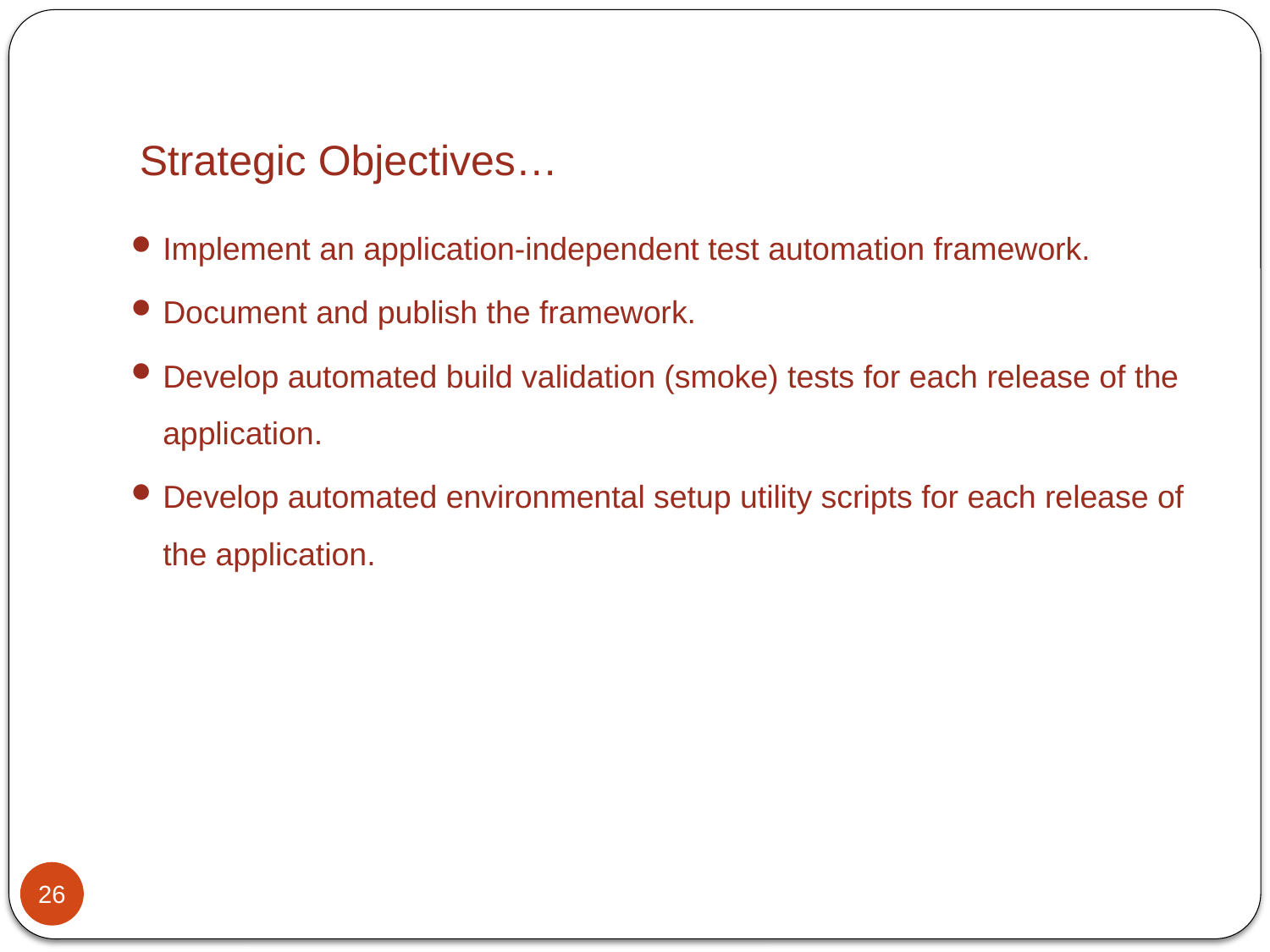

# Strategic Objectives…

Implement an application-independent test automation framework.
Document and publish the framework.
Develop automated build validation (smoke) tests for each release of the application.
Develop automated environmental setup utility scripts for each release of the application.

26